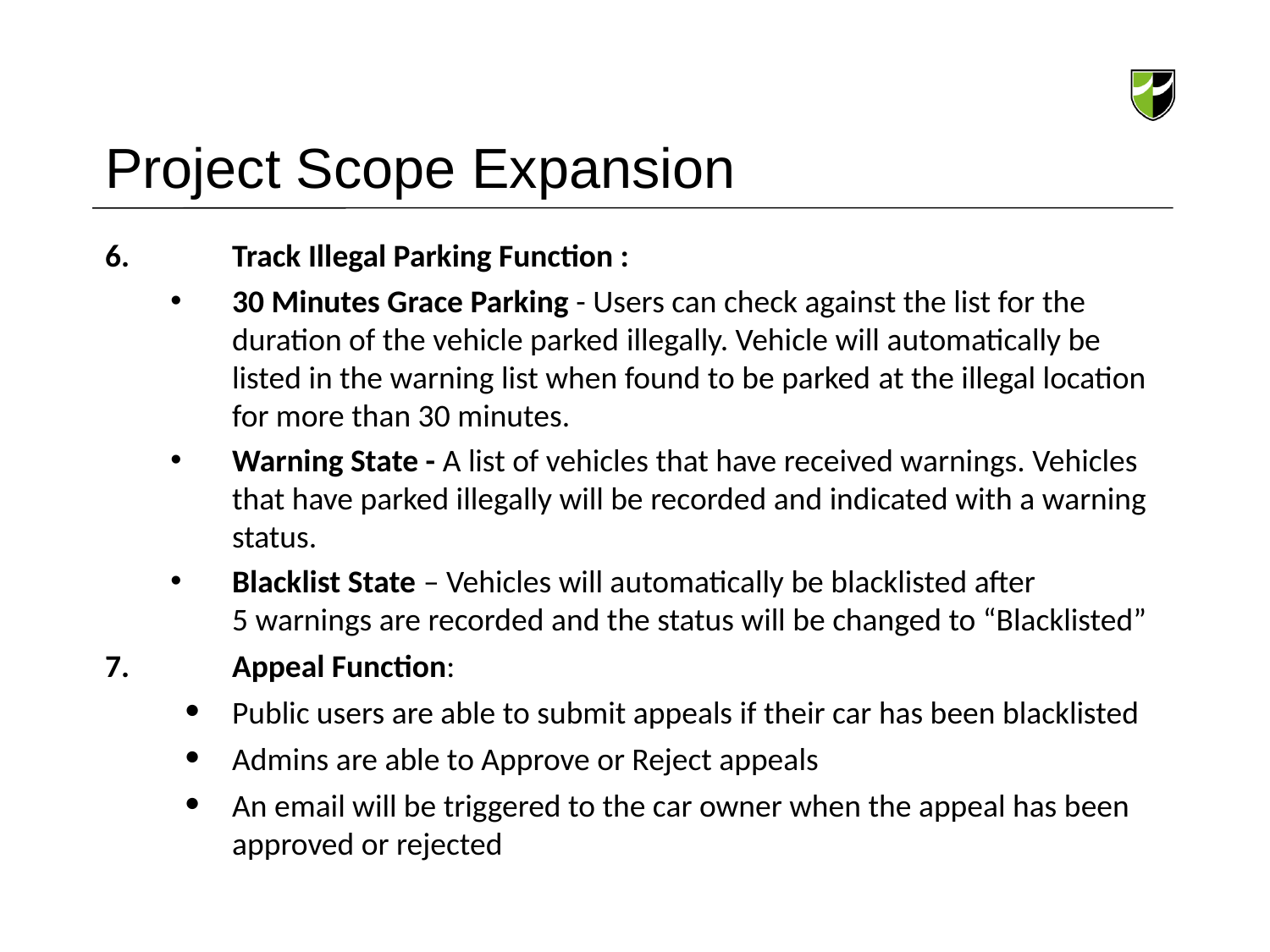

# Project Scope Expansion
6. 	Track Illegal Parking Function :
30 Minutes Grace Parking - Users can check against the list for the duration of the vehicle parked illegally. Vehicle will automatically be listed in the warning list when found to be parked at the illegal location for more than 30 minutes.
Warning State - A list of vehicles that have received warnings. Vehicles that have parked illegally will be recorded and indicated with a warning status.
Blacklist State – Vehicles will automatically be blacklisted after 5 warnings are recorded and the status will be changed to “Blacklisted”
7. 	Appeal Function:
Public users are able to submit appeals if their car has been blacklisted
Admins are able to Approve or Reject appeals
An email will be triggered to the car owner when the appeal has been approved or rejected